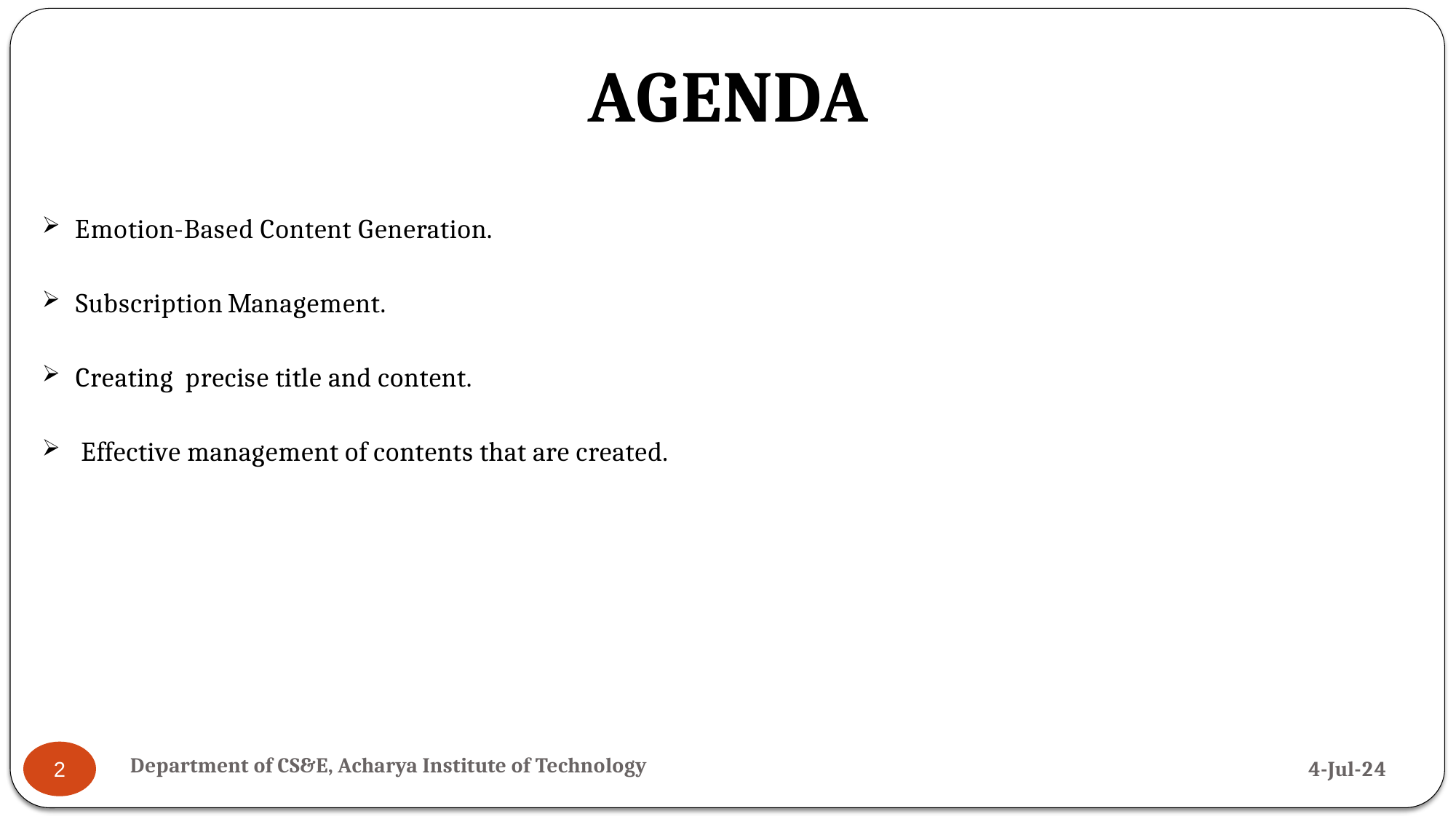

# AGENDA
Emotion-Based Content Generation.
Subscription Management.
Creating  precise title and content.
 Effective management of contents that are created.

Department of CS&E, Acharya Institute of Technology
4-Jul-24
2